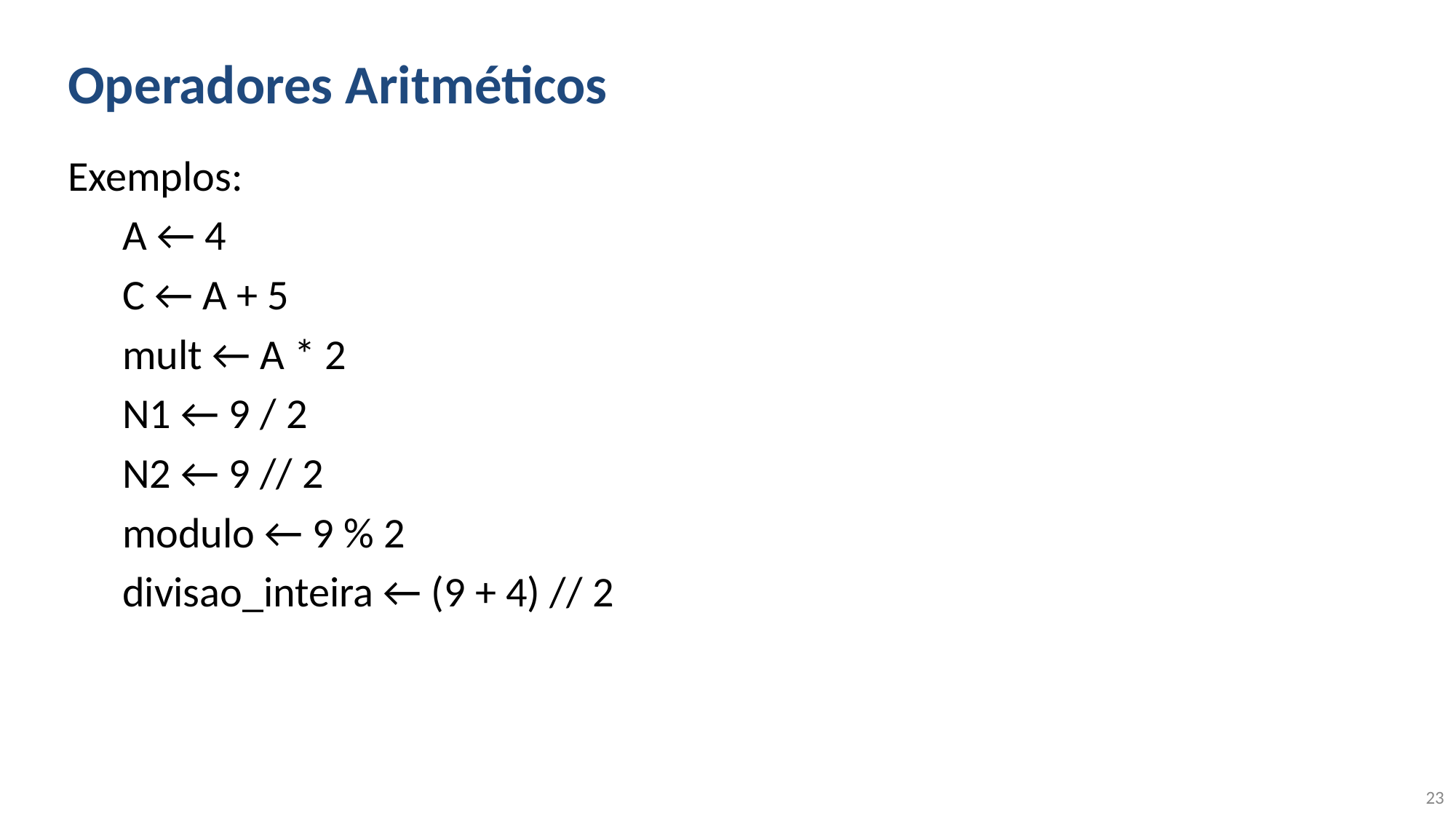

# Operadores Aritméticos
Exemplos:
A ← 4
C ← A + 5
mult ← A * 2
N1 ← 9 / 2
N2 ← 9 // 2
modulo ← 9 % 2
divisao_inteira ← (9 + 4) // 2

23